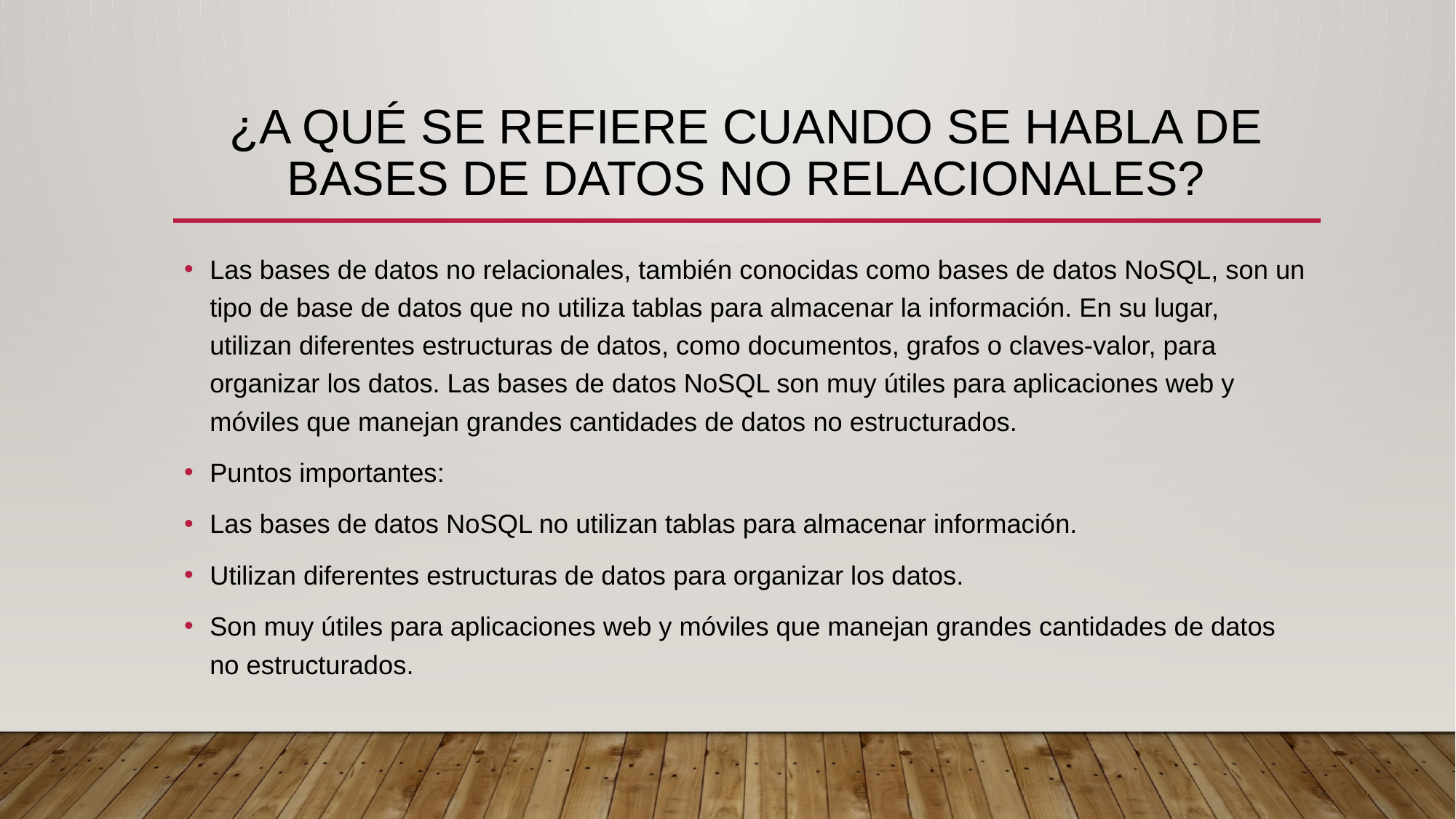

# ¿A qué se refiere cuando se habla de bases de datos no relacionales?
Las bases de datos no relacionales, también conocidas como bases de datos NoSQL, son un tipo de base de datos que no utiliza tablas para almacenar la información. En su lugar, utilizan diferentes estructuras de datos, como documentos, grafos o claves-valor, para organizar los datos. Las bases de datos NoSQL son muy útiles para aplicaciones web y móviles que manejan grandes cantidades de datos no estructurados.
Puntos importantes:
Las bases de datos NoSQL no utilizan tablas para almacenar información.
Utilizan diferentes estructuras de datos para organizar los datos.
Son muy útiles para aplicaciones web y móviles que manejan grandes cantidades de datos no estructurados.